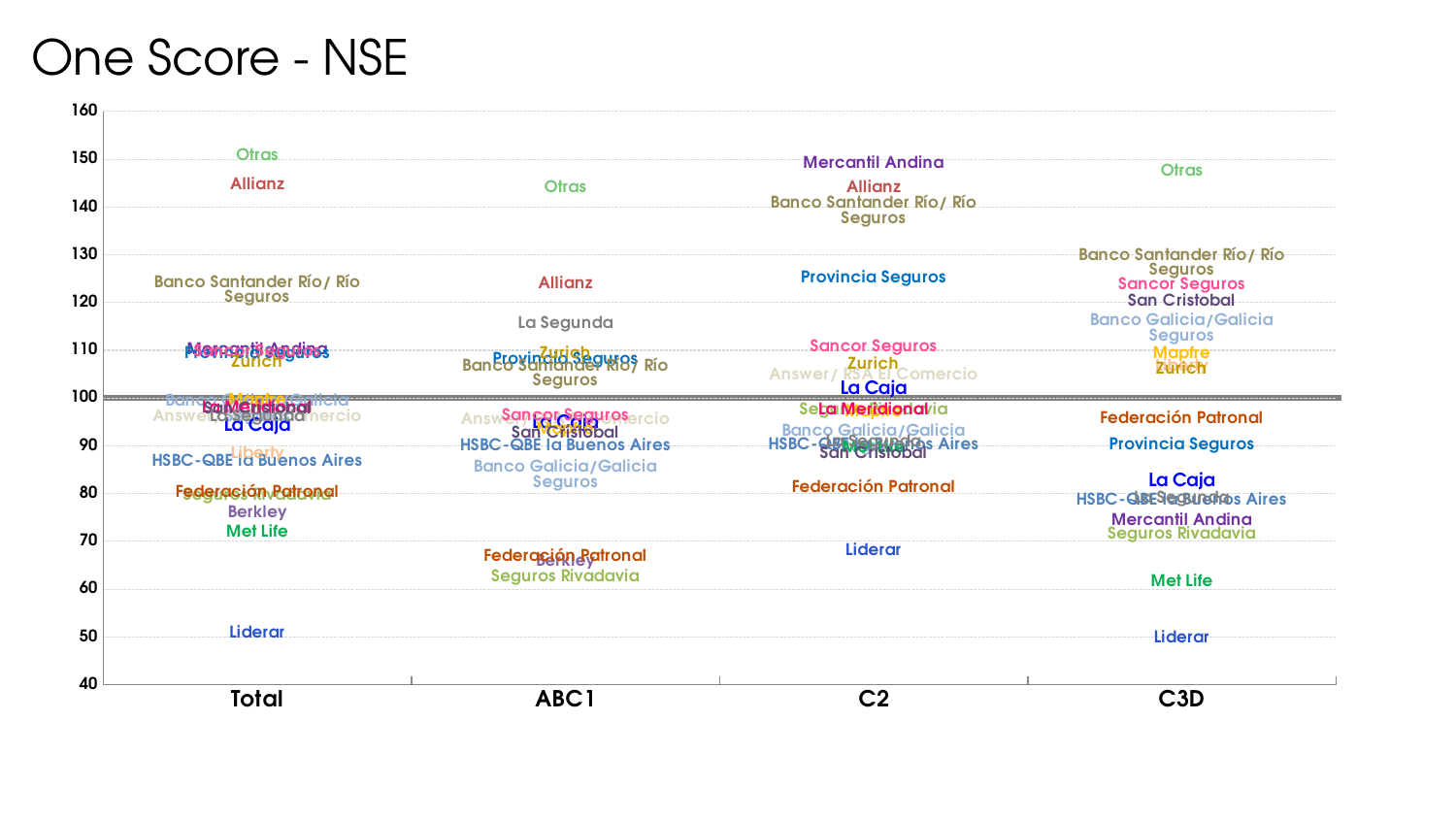

# One Score - NSE

### Chart

| Category | ACE | Allianz | Answer/ RSA El Comercio | Berkley | Seguros Rivadavia | Federación Patronal | Banco Galicia/Galicia Seguros | Generali | HSBC-QBE la Buenos Aires | La Caja | Liderar | Liberty | Mapfre | Met Life | Mercantil Andina | La Meridional | Provincia Seguros | San Cristobal | Sancor Seguros | Banco Santander Río/ Río Seguros | La Segunda | Zurich | Productores en general | Otras |
|---|---|---|---|---|---|---|---|---|---|---|---|---|---|---|---|---|---|---|---|---|---|---|---|---|
| Total | 0.0 | 144.57178320570893 | 96.07083068014938 | 75.89549708222803 | 79.53236797470728 | 80.082021128509 | 97.69653272475725 | 0.0 | 86.76852517048782 | 94.11855445325575 | 50.78397963716682 | 88.26306203695876 | 99.45930879206614 | 71.93664823460036 | 109.9810044788397 | 97.91406390106424 | 109.2475846210091 | 97.58974827075218 | 109.61302168471055 | 122.5224478997578 | 95.94497956715959 | 107.36474075897573 | 0.0 | 150.611152669604 |
| ABC1 | 0.0 | 123.83368004282885 | 95.31103511481922 | 65.66138015566266 | 62.46823353593742 | 66.75091506498634 | 83.89256119930097 | 0.0 | 89.88373620890545 | 94.66588056025543 | 31.629540964477204 | 0.0 | 93.30486699236259 | 0.0 | 0.0 | 0.0 | 108.00128234258767 | 92.56245622143213 | 96.18546672622738 | 105.0664240312376 | 115.47932206352883 | 109.1201012245333 | 0.0 | 143.98655559027725 |
| C2 | 0.0 | 144.00399102366606 | 104.72696293496153 | 0.0 | 97.41401483281793 | 81.17698426172741 | 91.43397983772446 | 0.0 | 90.14772534425923 | 101.96655450555483 | 67.94670735430833 | 0.0 | 97.05183157093356 | 89.43405959325383 | 148.96906085384933 | 97.4857711097846 | 125.19133697210594 | 88.3982375026084 | 110.5854729363141 | 139.11530514612485 | 90.675807911296 | 107.03237082873484 | 0.0 | 161.54899924721897 |
| C3D | 0.0 | 180.431248586661 | 0.0 | 0.0 | 71.40317768015925 | 95.6611453153698 | 114.56652446160437 | 0.0 | 78.57212687606501 | 82.4852657709899 | 49.66467215348892 | 106.59612451011782 | 109.23308579280591 | 61.48929501747548 | 74.37501868801998 | 0.0 | 90.04714942966652 | 120.13796728683255 | 123.54307728309647 | 128.1846066755154 | 79.01904147192705 | 105.99735281974203 | 0.0 | 147.37081717732502 |